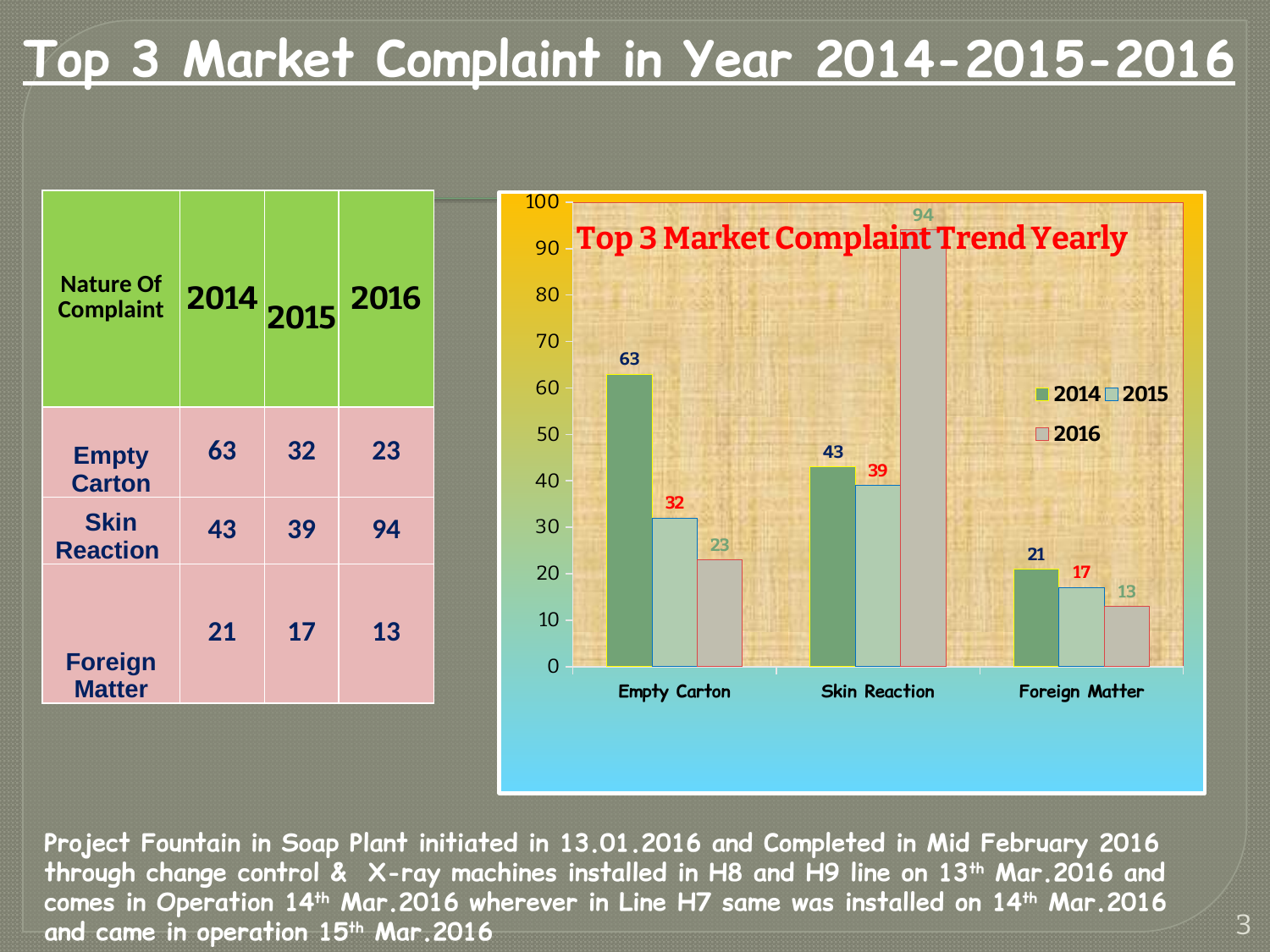

Top 3 Market Complaint in Year 2014-2015-2016
| Nature Of Complaint | 2014 | 2015 | 2016 |
| --- | --- | --- | --- |
| Empty Carton | 63 | 32 | 23 |
| Skin Reaction | 43 | 39 | 94 |
| Foreign Matter | 21 | 17 | 13 |

### Chart: Top 3 Market Complaint Trend Yearly

| Category | 2014 | 2015 | 2016 |
|---|---|---|---|
| Empty Carton | 63.0 | 32.0 | 23.0 |
| Skin Reaction | 43.0 | 39.0 | 94.0 |
| Foreign Matter | 21.0 | 17.0 | 13.0 |
Project Fountain in Soap Plant initiated in 13.01.2016 and Completed in Mid February 2016 through change control &  X-ray machines installed in H8 and H9 line on 13th Mar.2016 and comes in Operation 14th Mar.2016 wherever in Line H7 same was installed on 14th Mar.2016 and came in operation 15th Mar.2016
3